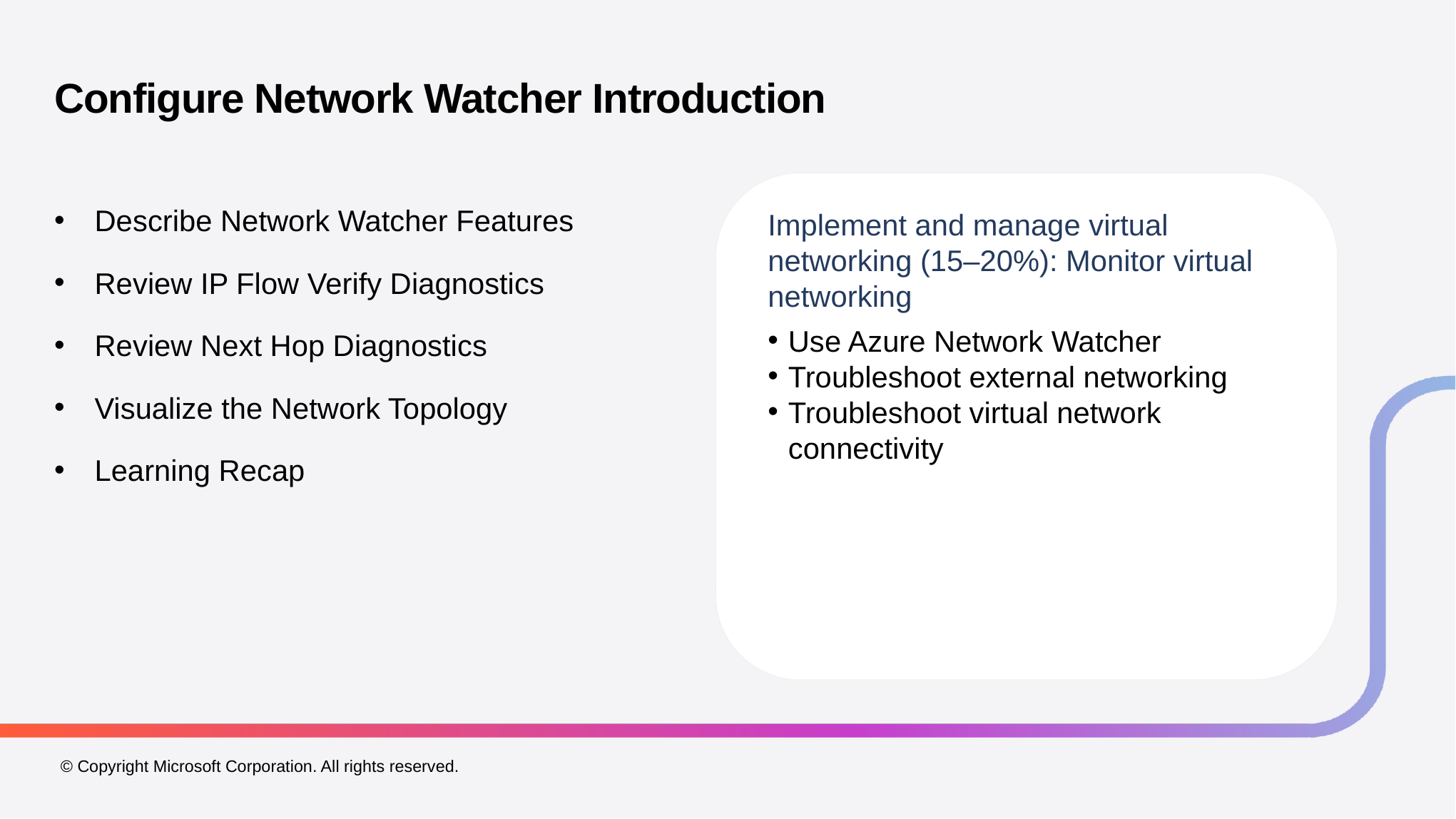

# Configure Network Watcher Introduction
Describe Network Watcher Features
Review IP Flow Verify Diagnostics
Review Next Hop Diagnostics
Visualize the Network Topology
Learning Recap
Implement and manage virtual networking (15–20%): Monitor virtual networking
Use Azure Network Watcher
Troubleshoot external networking
Troubleshoot virtual network connectivity